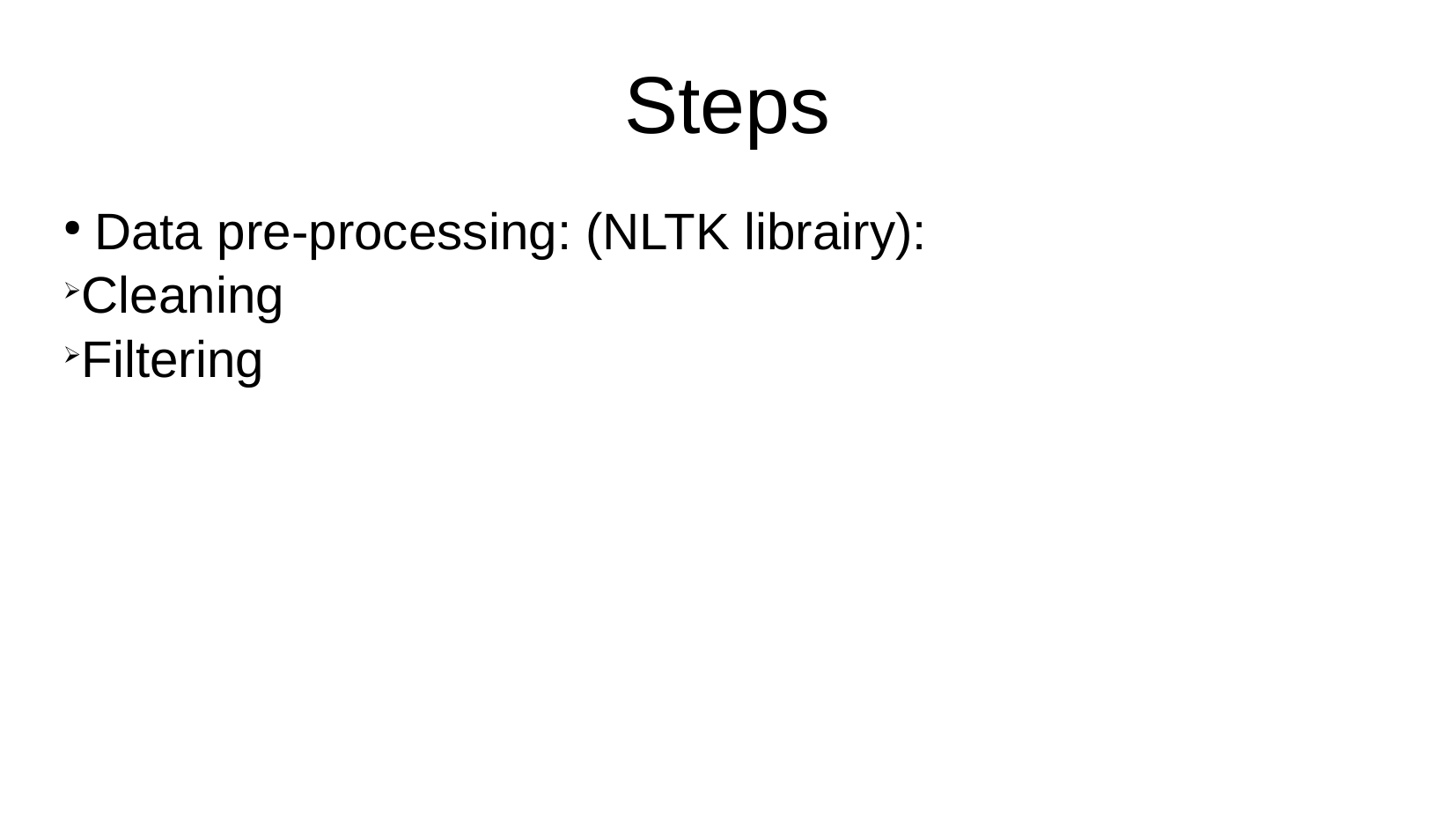

Steps
Data pre-processing: (NLTK librairy):
Cleaning
Filtering